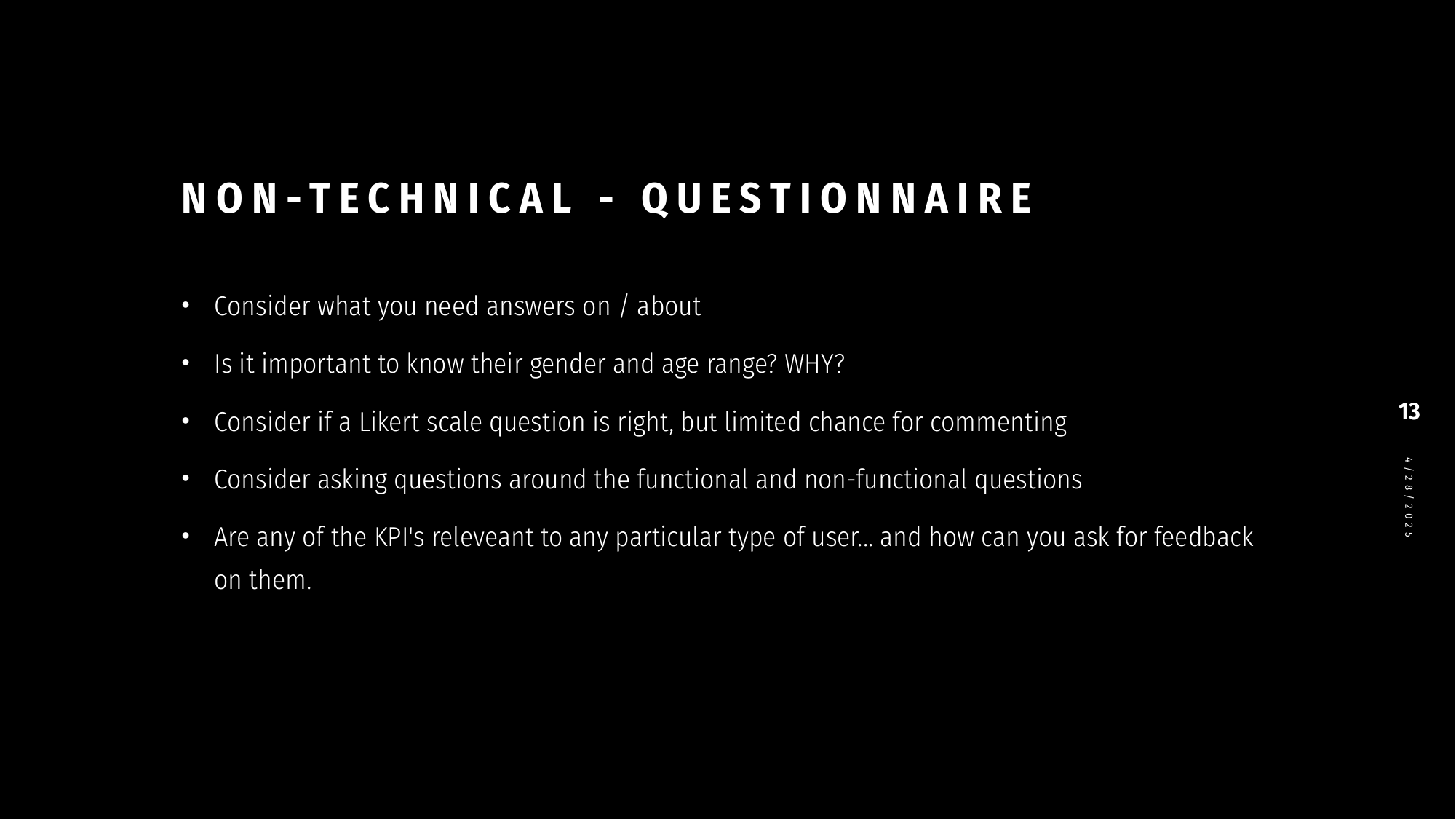

# Non-Technical - Questionnaire

Consider what you need answers on / about
Is it important to know their gender and age range? WHY?
Consider if a Likert scale question is right, but limited chance for commenting
Consider asking questions around the functional and non-functional questions
Are any of the KPI's releveant to any particular type of user... and how can you ask for feedback on them.
13
4/28/2025